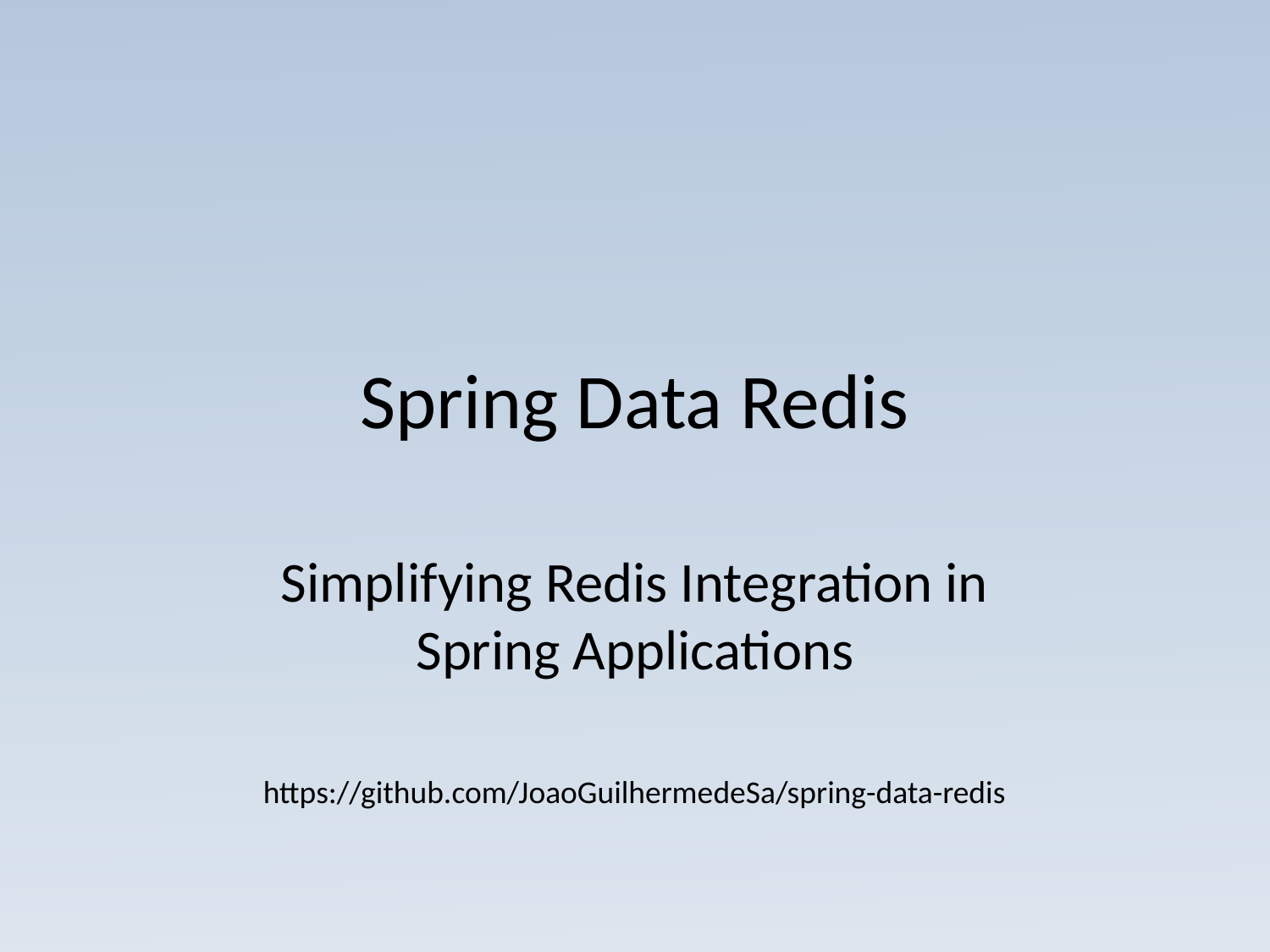

# Spring Data Redis
Simplifying Redis Integration in Spring Applications

https://github.com/JoaoGuilhermedeSa/spring-data-redis